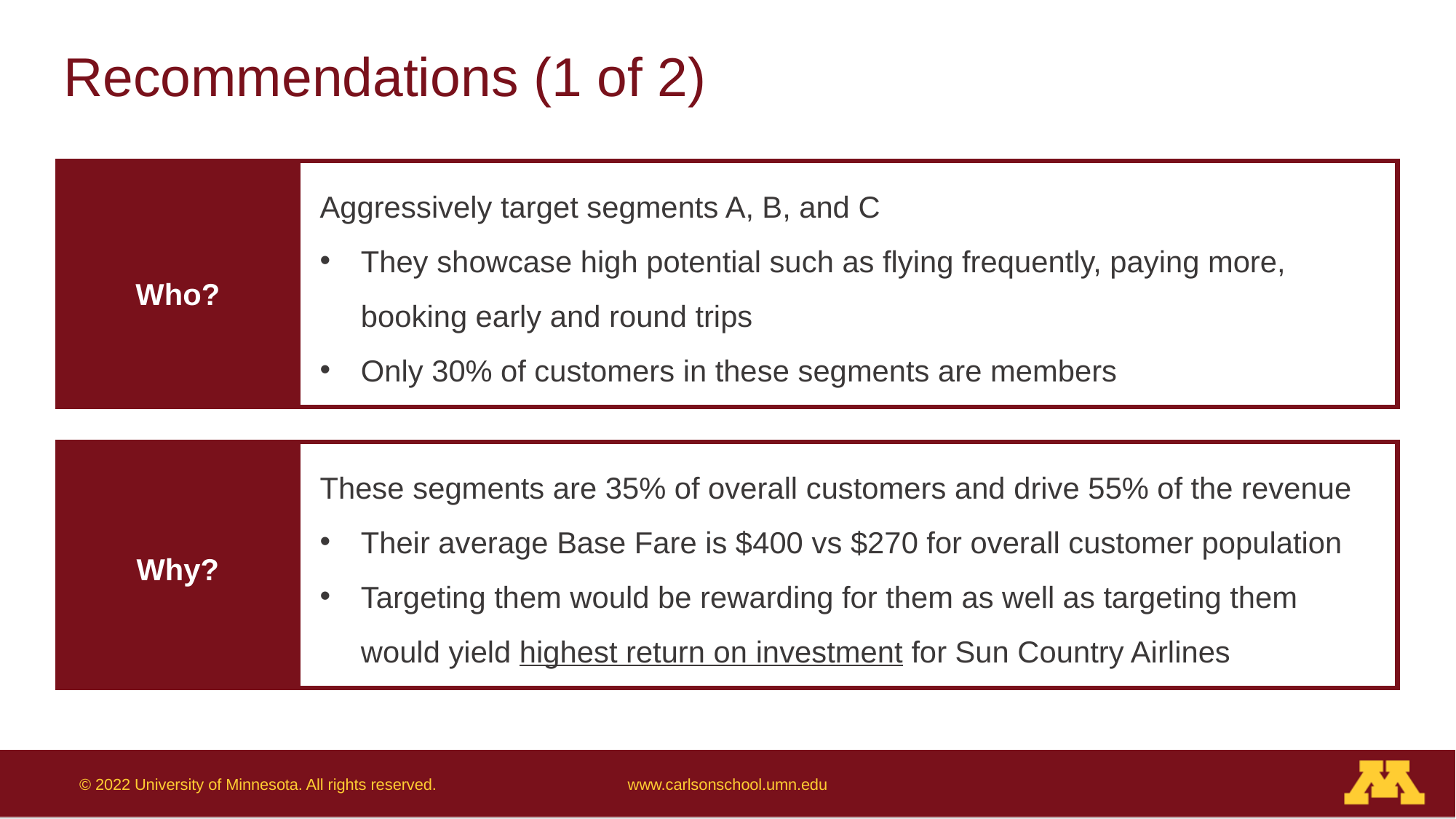

# Recommendations (1 of 2)
Who?
Aggressively target segments A, B, and C
They showcase high potential such as flying frequently, paying more, booking early and round trips
Only 30% of customers in these segments are members
Why?
These segments are 35% of overall customers and drive 55% of the revenue
Their average Base Fare is $400 vs $270 for overall customer population
Targeting them would be rewarding for them as well as targeting them would yield highest return on investment for Sun Country Airlines